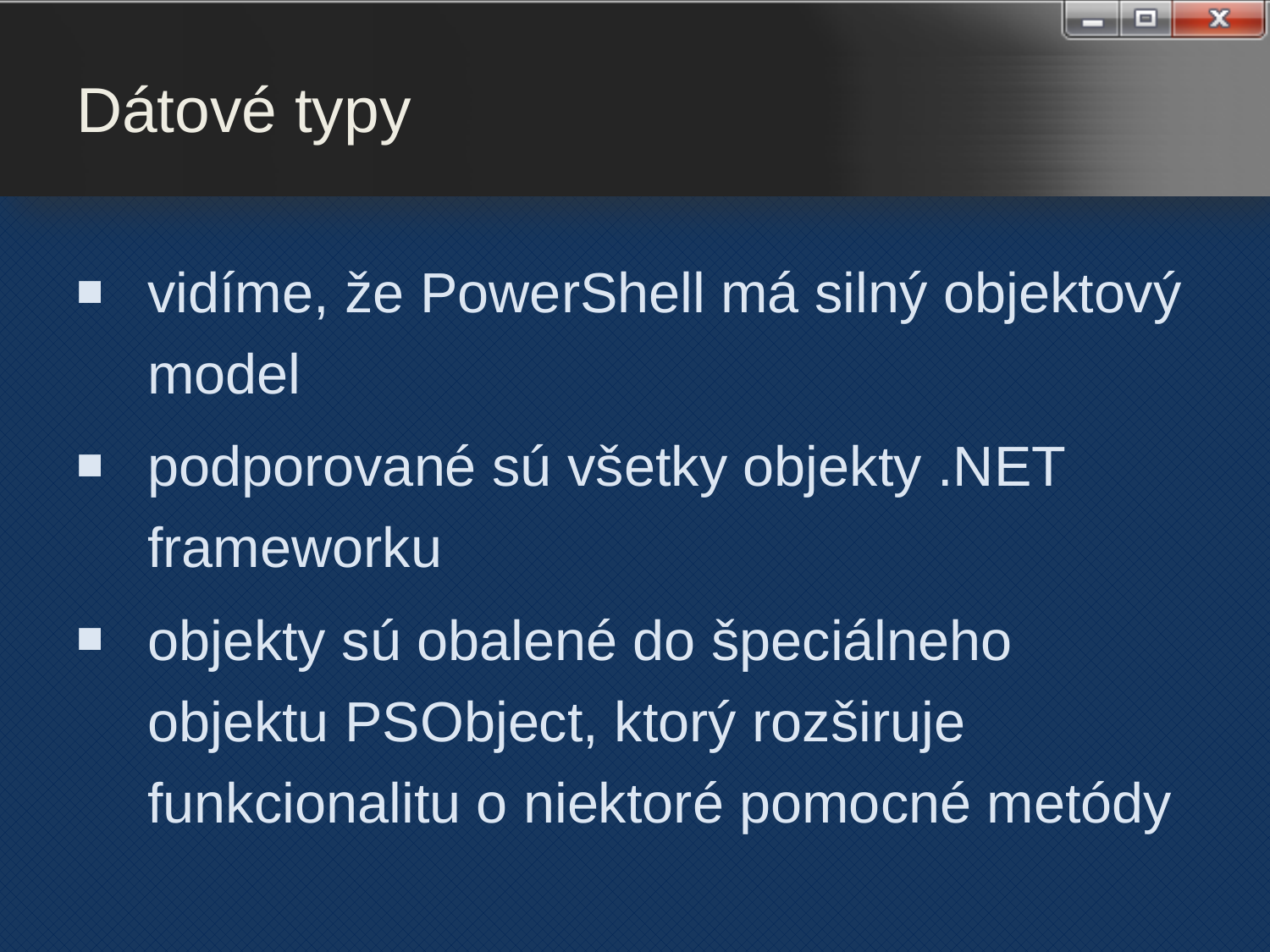

# Dátové typy
vidíme, že PowerShell má silný objektový model
podporované sú všetky objekty .NET frameworku
objekty sú obalené do špeciálneho objektu PSObject, ktorý rozširuje funkcionalitu o niektoré pomocné metódy